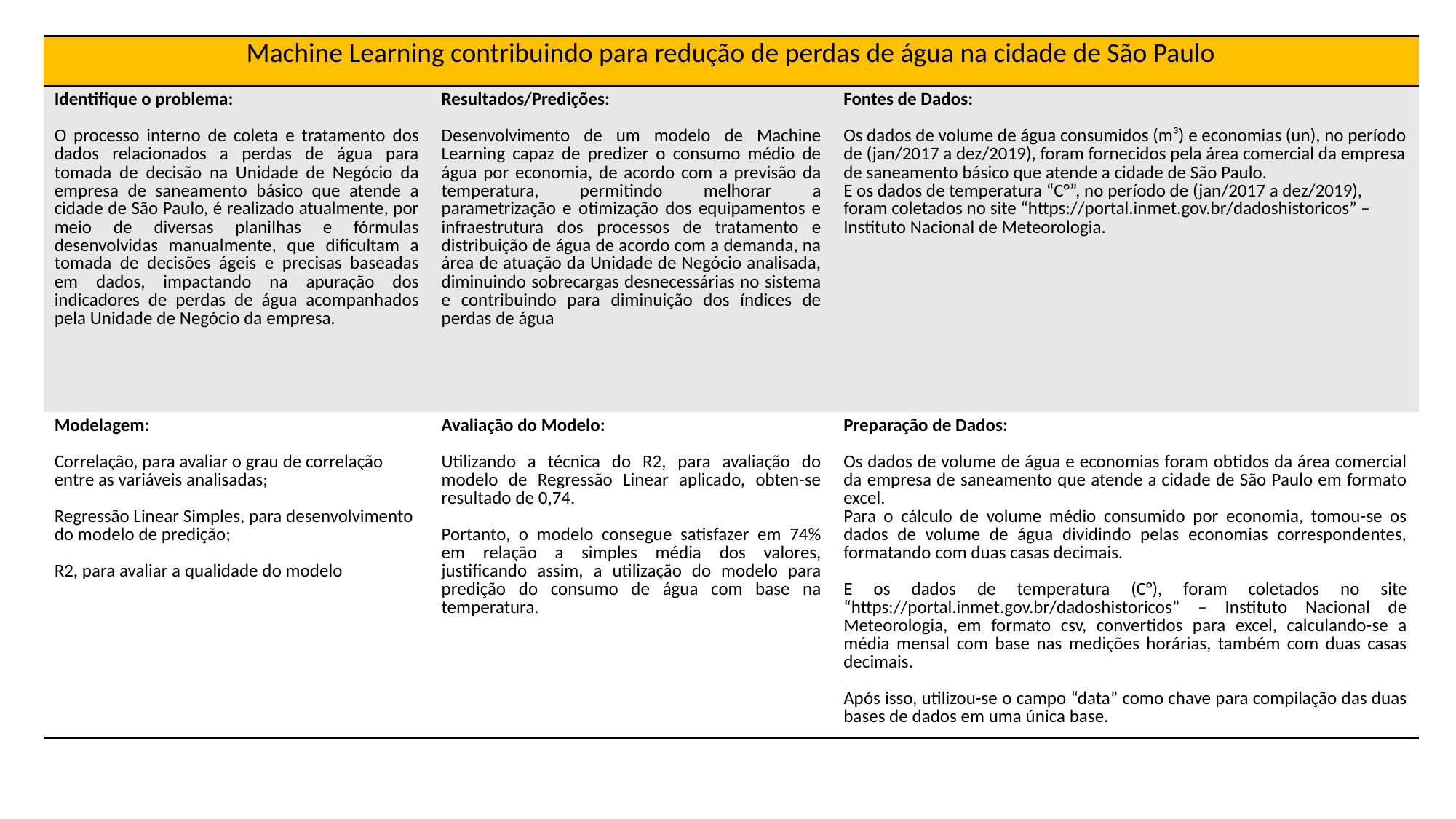

| Machine Learning contribuindo para redução de perdas de água na cidade de São Paulo |  |  |
| --- | --- | --- |
| Identifique o problema: O processo interno de coleta e tratamento dos dados relacionados a perdas de água para tomada de decisão na Unidade de Negócio da empresa de saneamento básico que atende a cidade de São Paulo, é realizado atualmente, por meio de diversas planilhas e fórmulas desenvolvidas manualmente, que dificultam a tomada de decisões ágeis e precisas baseadas em dados, impactando na apuração dos indicadores de perdas de água acompanhados pela Unidade de Negócio da empresa. | Resultados/Predições: Desenvolvimento de um modelo de Machine Learning capaz de predizer o consumo médio de água por economia, de acordo com a previsão da temperatura, permitindo melhorar a parametrização e otimização dos equipamentos e infraestrutura dos processos de tratamento e distribuição de água de acordo com a demanda, na área de atuação da Unidade de Negócio analisada, diminuindo sobrecargas desnecessárias no sistema e contribuindo para diminuição dos índices de perdas de água | Fontes de Dados: Os dados de volume de água consumidos (m³) e economias (un), no período de (jan/2017 a dez/2019), foram fornecidos pela área comercial da empresa de saneamento básico que atende a cidade de São Paulo. E os dados de temperatura “C°”, no período de (jan/2017 a dez/2019), foram coletados no site “https://portal.inmet.gov.br/dadoshistoricos” – Instituto Nacional de Meteorologia. |
| Modelagem: Correlação, para avaliar o grau de correlação entre as variáveis analisadas; Regressão Linear Simples, para desenvolvimento do modelo de predição; R2, para avaliar a qualidade do modelo | Avaliação do Modelo: Utilizando a técnica do R2, para avaliação do modelo de Regressão Linear aplicado, obten-se resultado de 0,74. Portanto, o modelo consegue satisfazer em 74% em relação a simples média dos valores, justificando assim, a utilização do modelo para predição do consumo de água com base na temperatura. | Preparação de Dados: Os dados de volume de água e economias foram obtidos da área comercial da empresa de saneamento que atende a cidade de São Paulo em formato excel. Para o cálculo de volume médio consumido por economia, tomou-se os dados de volume de água dividindo pelas economias correspondentes, formatando com duas casas decimais. E os dados de temperatura (C°), foram coletados no site “https://portal.inmet.gov.br/dadoshistoricos” – Instituto Nacional de Meteorologia, em formato csv, convertidos para excel, calculando-se a média mensal com base nas medições horárias, também com duas casas decimais. Após isso, utilizou-se o campo “data” como chave para compilação das duas bases de dados em uma única base. |